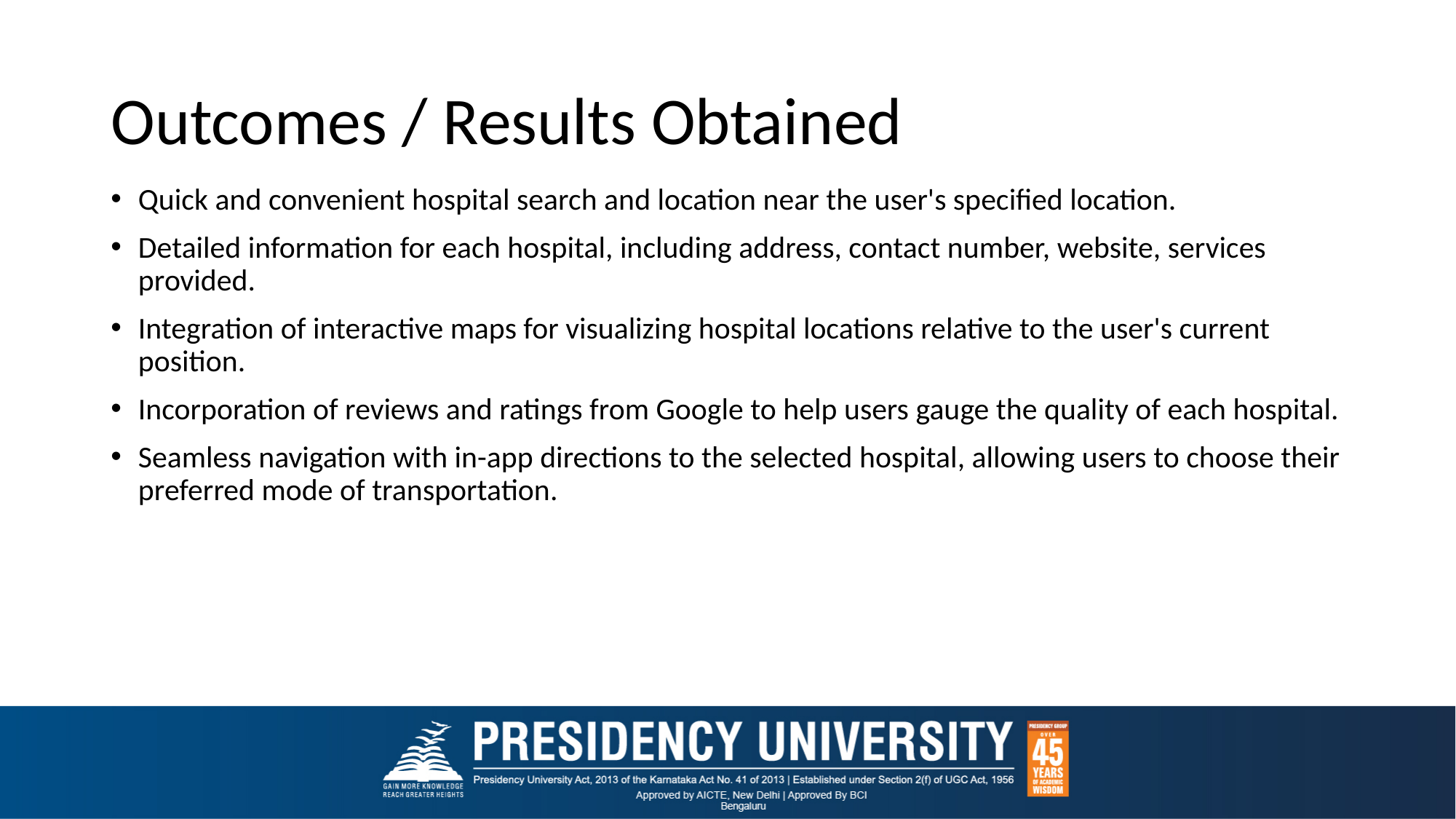

# Outcomes / Results Obtained
Quick and convenient hospital search and location near the user's specified location.
Detailed information for each hospital, including address, contact number, website, services provided.
Integration of interactive maps for visualizing hospital locations relative to the user's current position.
Incorporation of reviews and ratings from Google to help users gauge the quality of each hospital.
Seamless navigation with in-app directions to the selected hospital, allowing users to choose their preferred mode of transportation.